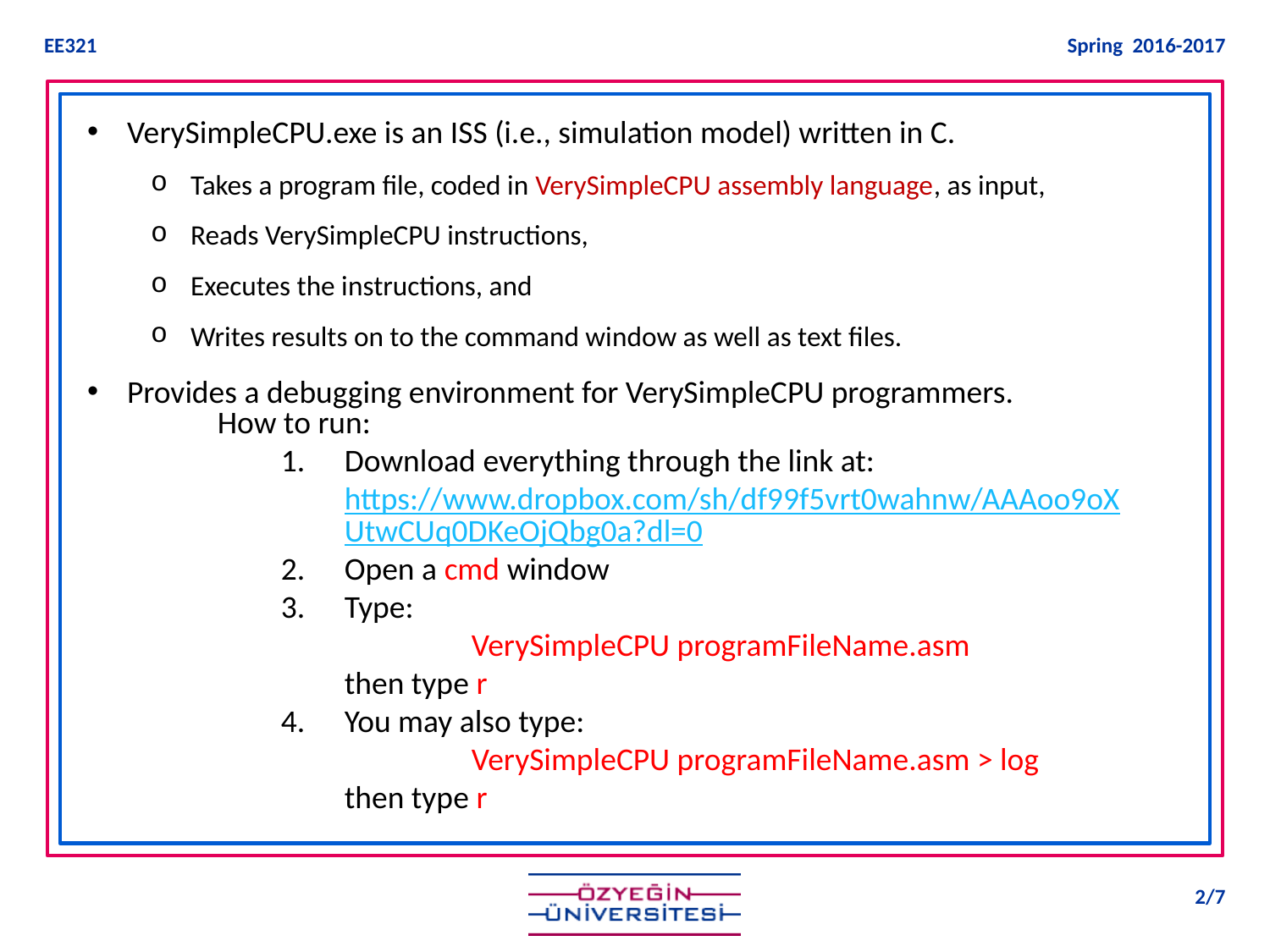

VerySimpleCPU.exe is an ISS (i.e., simulation model) written in C.
Takes a program file, coded in VerySimpleCPU assembly language, as input,
Reads VerySimpleCPU instructions,
Executes the instructions, and
Writes results on to the command window as well as text files.
Provides a debugging environment for VerySimpleCPU programmers.
How to run:
Download everything through the link at:
https://www.dropbox.com/sh/df99f5vrt0wahnw/AAAoo9oXUtwCUq0DKeOjQbg0a?dl=0
Open a cmd window
Type:
	VerySimpleCPU programFileName.asm
then type r
You may also type:
	VerySimpleCPU programFileName.asm > log
then type r

2/7